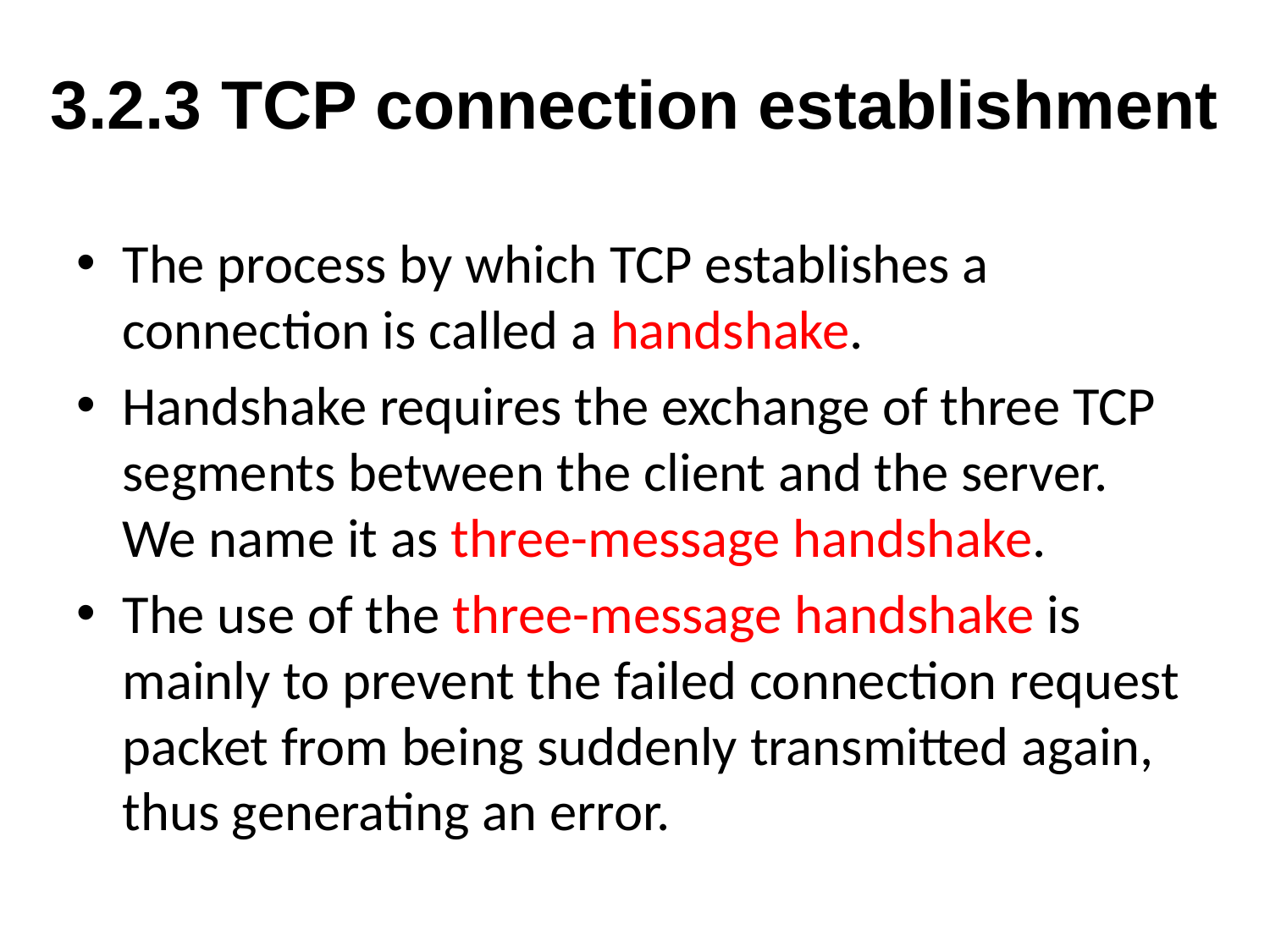

# 3.2.3 TCP connection establishment
The process by which TCP establishes a connection is called a handshake.
Handshake requires the exchange of three TCP segments between the client and the server. We name it as three-message handshake.
The use of the three-message handshake is mainly to prevent the failed connection request packet from being suddenly transmitted again, thus generating an error.